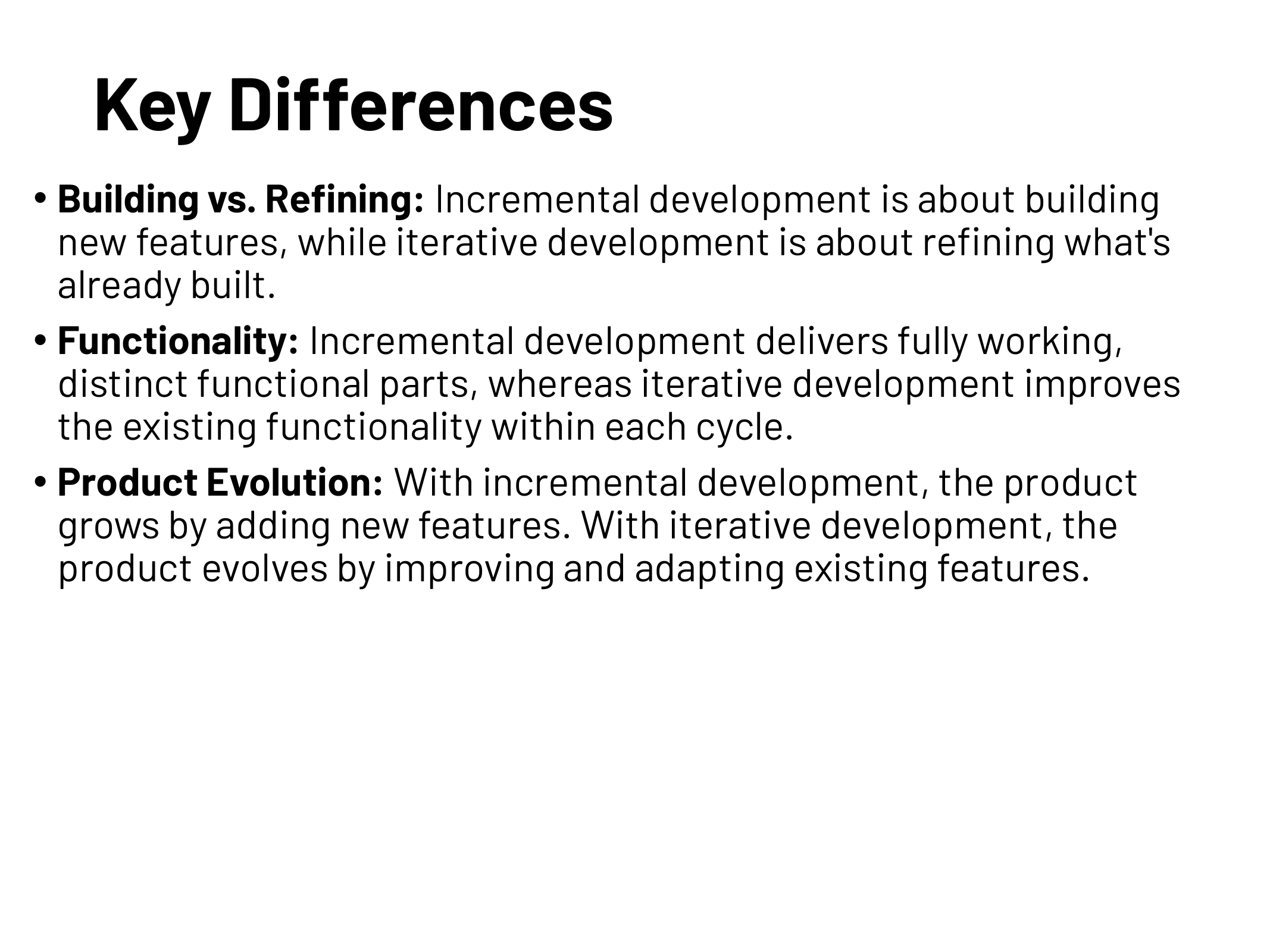

Key Differences
Building vs. Refining: Incremental development is about building new features, while iterative development is about refining what's already built.
Functionality: Incremental development delivers fully working, distinct functional parts, whereas iterative development improves the existing functionality within each cycle.
Product Evolution: With incremental development, the product grows by adding new features. With iterative development, the product evolves by improving and adapting existing features.